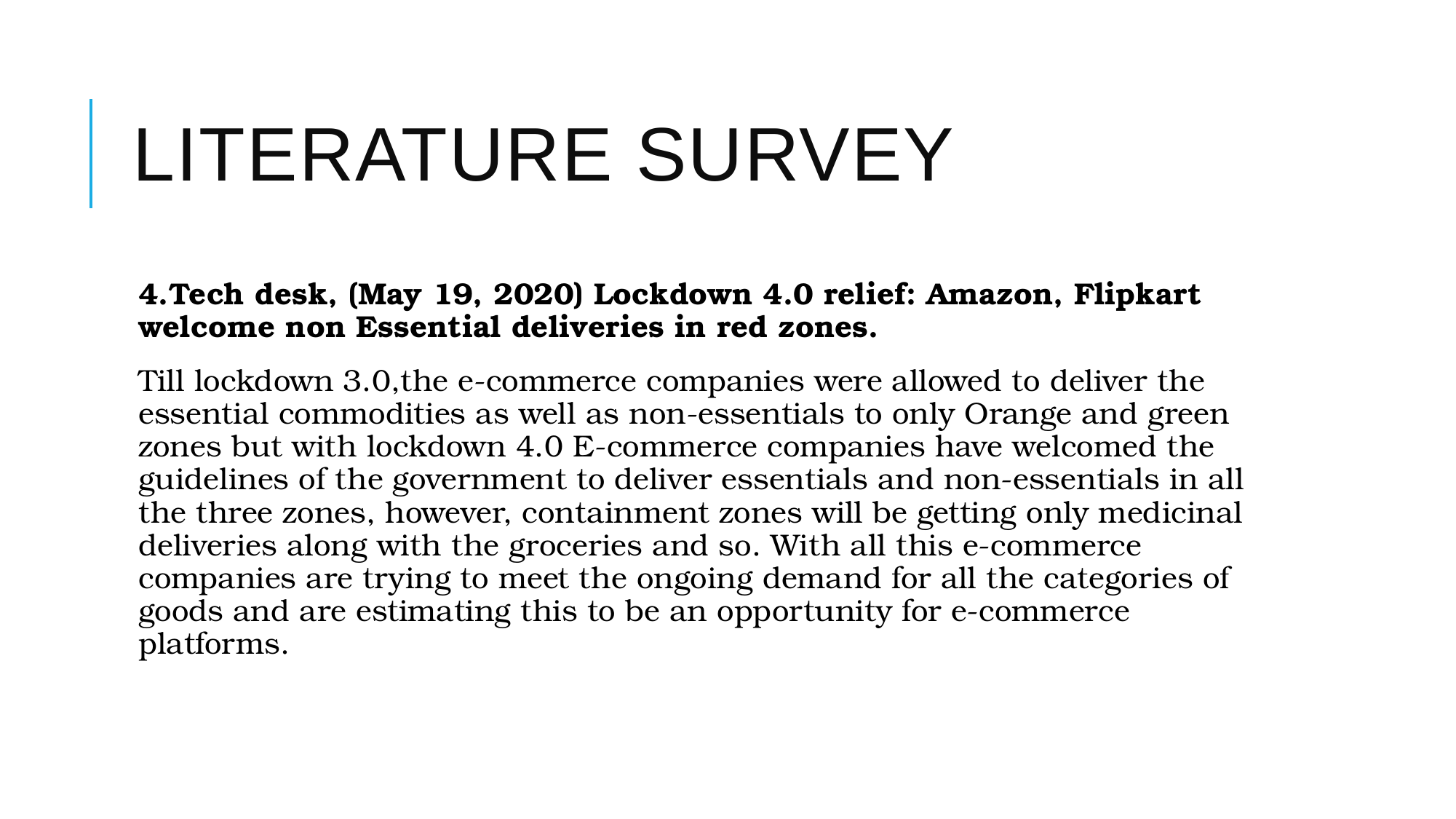

# Literature survey
4.Tech desk, (May 19, 2020) Lockdown 4.0 relief: Amazon, Flipkart welcome non Essential deliveries in red zones.
Till lockdown 3.0,the e-commerce companies were allowed to deliver the essential commodities as well as non-essentials to only Orange and green zones but with lockdown 4.0 E-commerce companies have welcomed the guidelines of the government to deliver essentials and non-essentials in all the three zones, however, containment zones will be getting only medicinal deliveries along with the groceries and so. With all this e-commerce companies are trying to meet the ongoing demand for all the categories of goods and are estimating this to be an opportunity for e-commerce platforms.